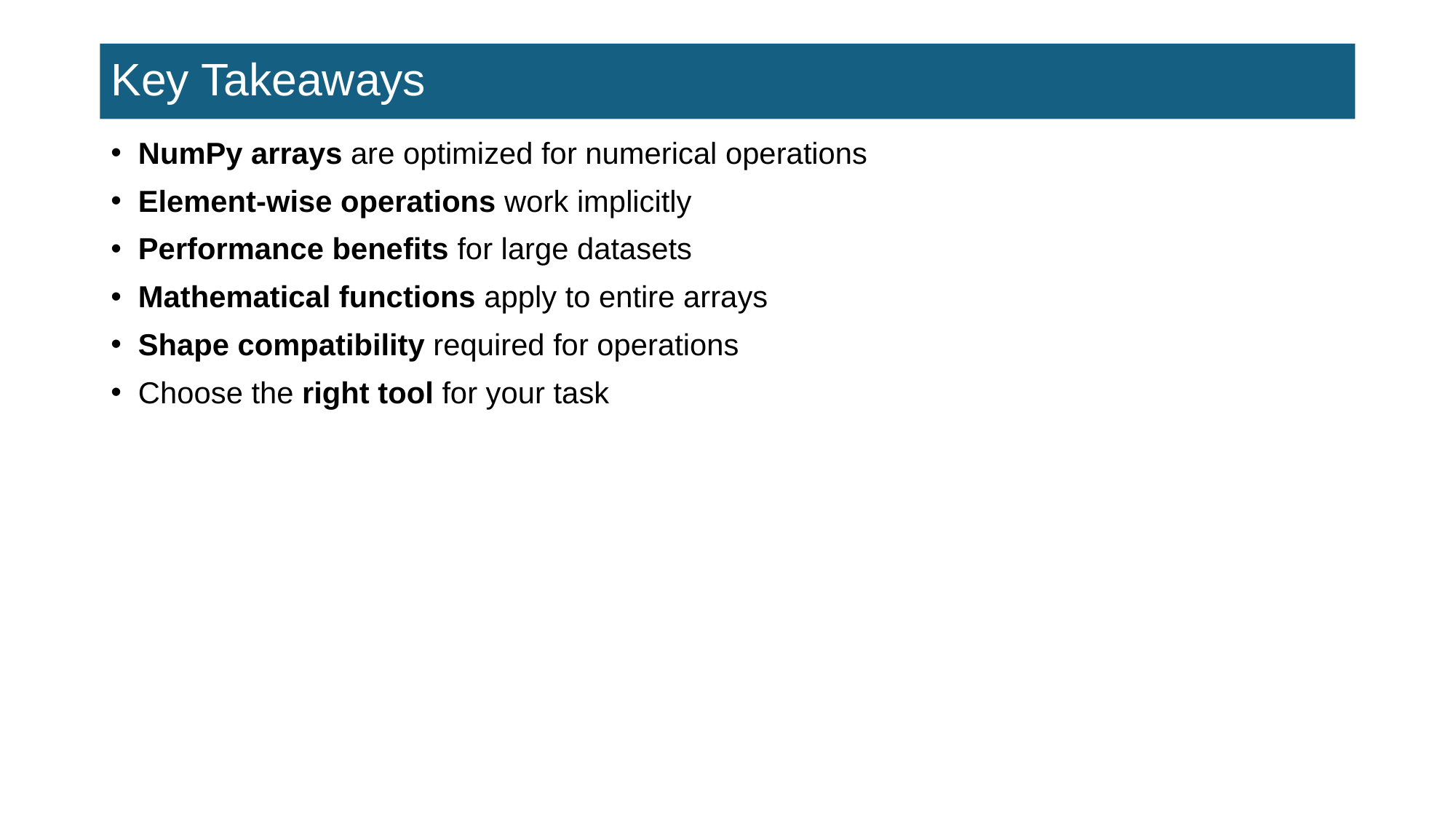

# Key Takeaways
NumPy arrays are optimized for numerical operations
Element-wise operations work implicitly
Performance benefits for large datasets
Mathematical functions apply to entire arrays
Shape compatibility required for operations
Choose the right tool for your task